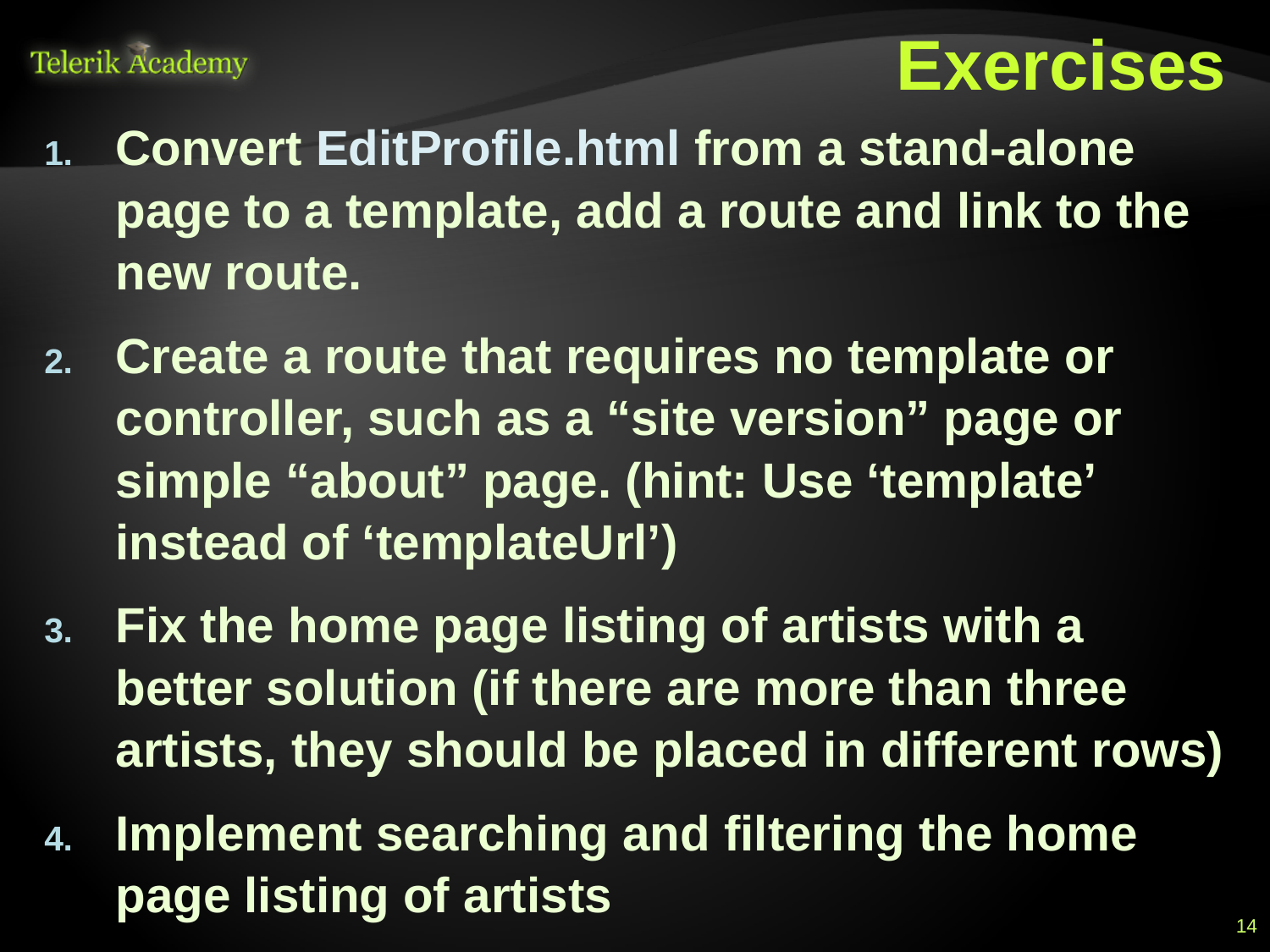

# Exercises
Convert EditProfile.html from a stand-alone page to a template, add a route and link to the new route.
Create a route that requires no template or controller, such as a “site version” page or simple “about” page. (hint: Use ‘template’ instead of ‘templateUrl’)
Fix the home page listing of artists with a better solution (if there are more than three artists, they should be placed in different rows)
Implement searching and filtering the home page listing of artists

14